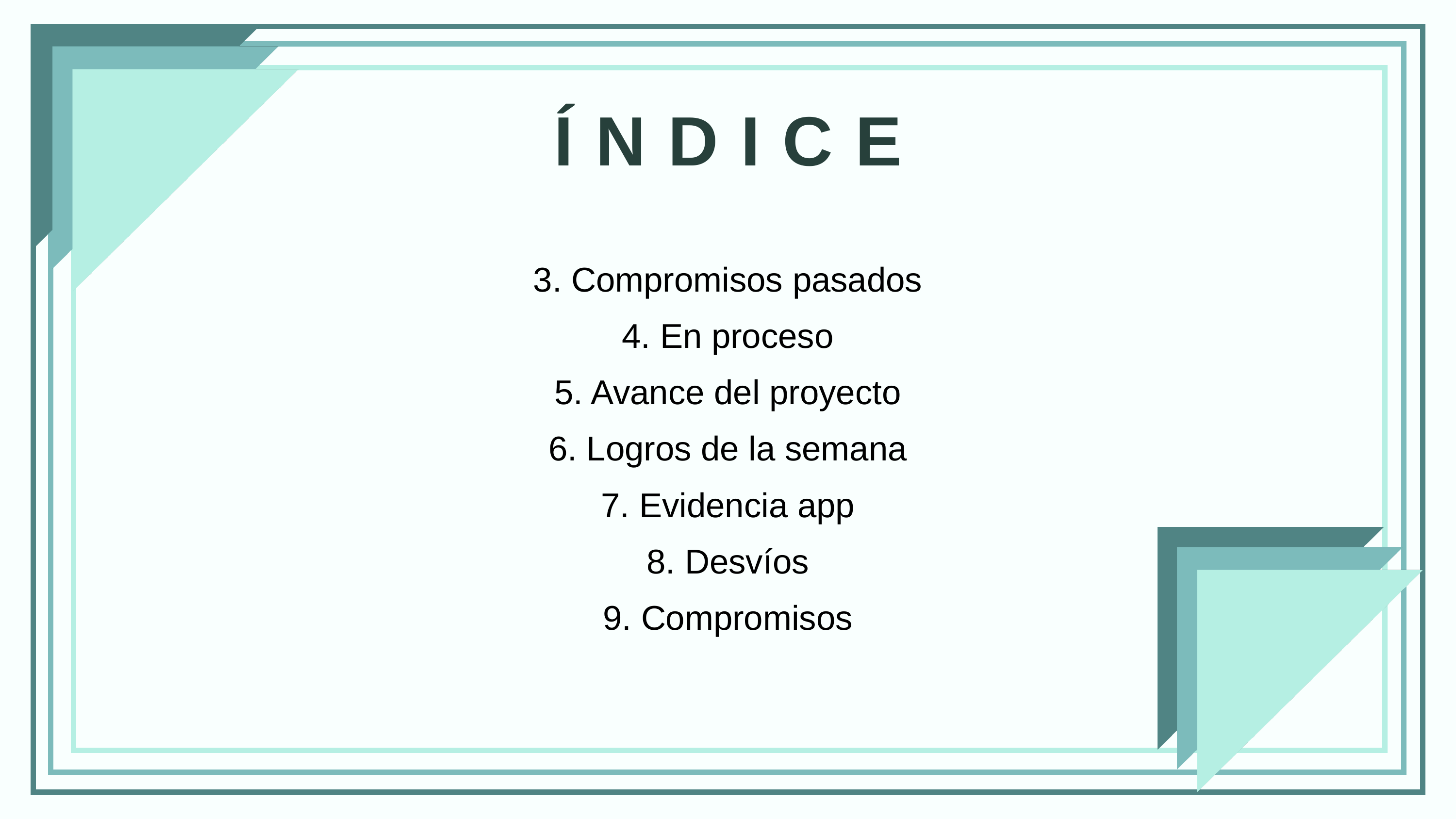

ÍNDICE
3. Compromisos pasados
4. En proceso
5. Avance del proyecto
6. Logros de la semana
7. Evidencia app
8. Desvíos
9. Compromisos